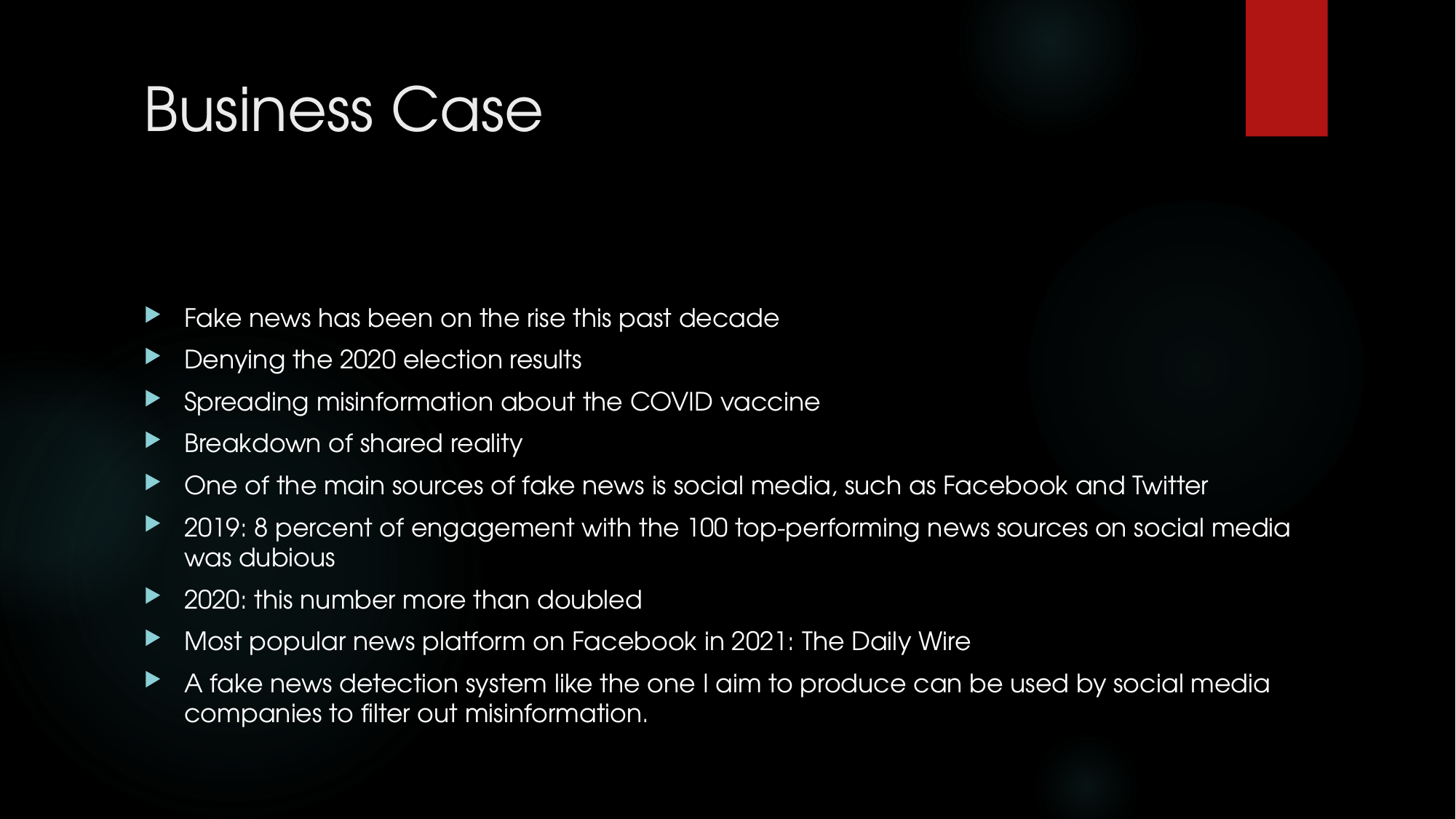

# Business Case
Fake news has been on the rise this past decade
Denying the 2020 election results
Spreading misinformation about the COVID vaccine
Breakdown of shared reality
One of the main sources of fake news is social media, such as Facebook and Twitter
2019: 8 percent of engagement with the 100 top-performing news sources on social media was dubious
2020: this number more than doubled
Most popular news platform on Facebook in 2021: The Daily Wire
A fake news detection system like the one I aim to produce can be used by social media companies to filter out misinformation.